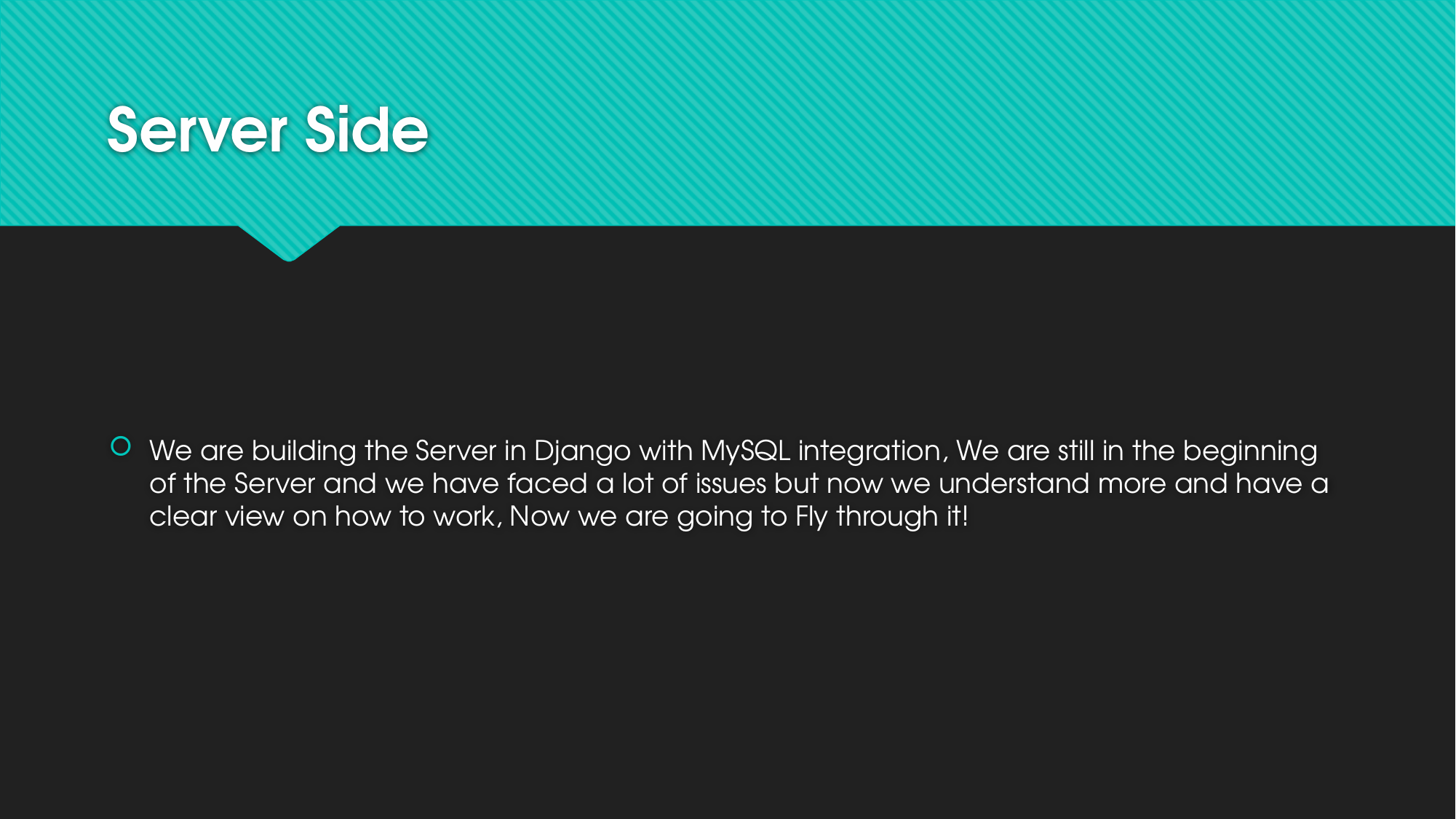

# Server Side
We are building the Server in Django with MySQL integration, We are still in the beginning of the Server and we have faced a lot of issues but now we understand more and have a clear view on how to work, Now we are going to Fly through it!